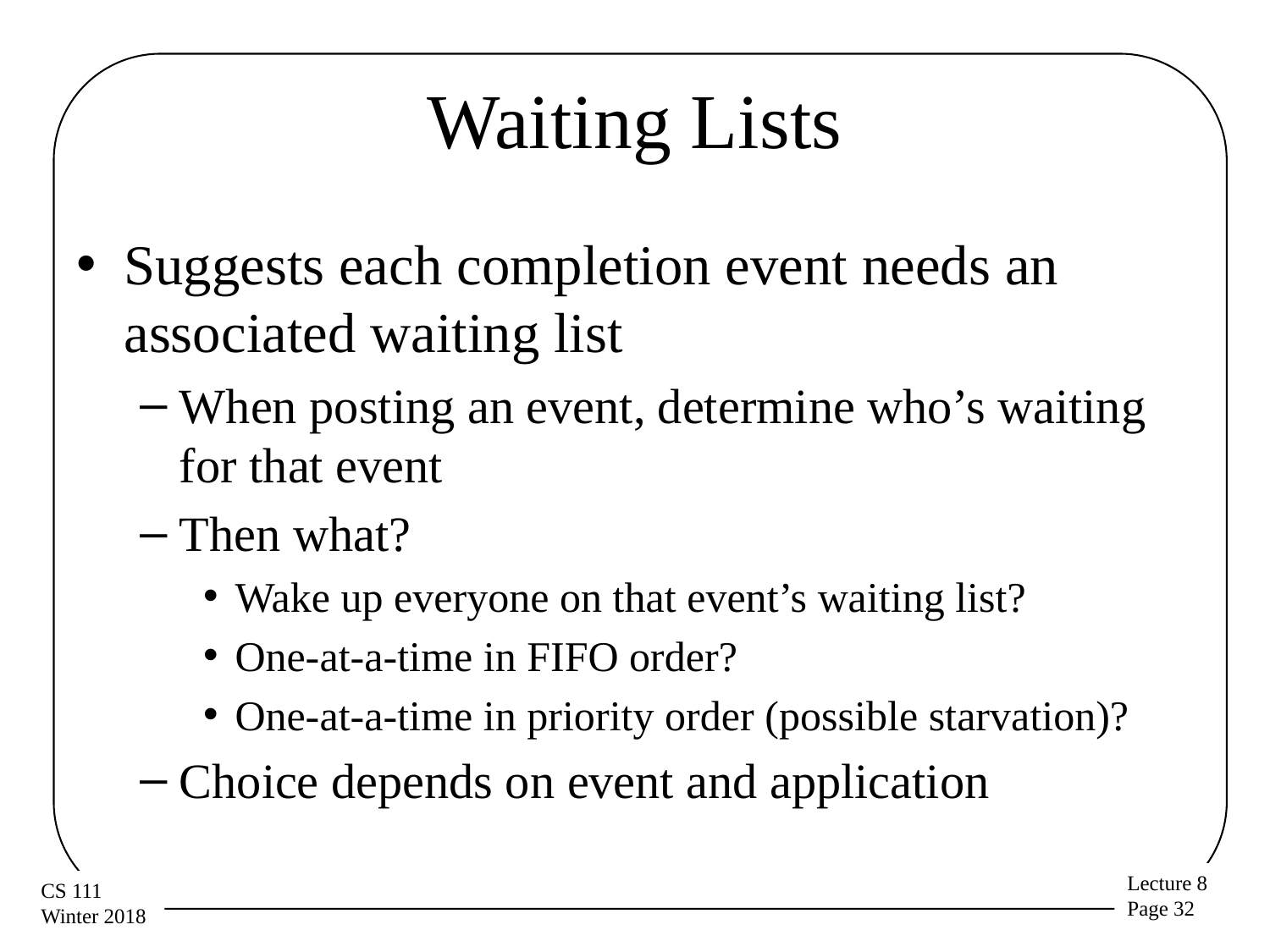

# Waiting Lists
Suggests each completion event needs an associated waiting list
When posting an event, determine who’s waiting for that event
Then what?
Wake up everyone on that event’s waiting list?
One-at-a-time in FIFO order?
One-at-a-time in priority order (possible starvation)?
Choice depends on event and application